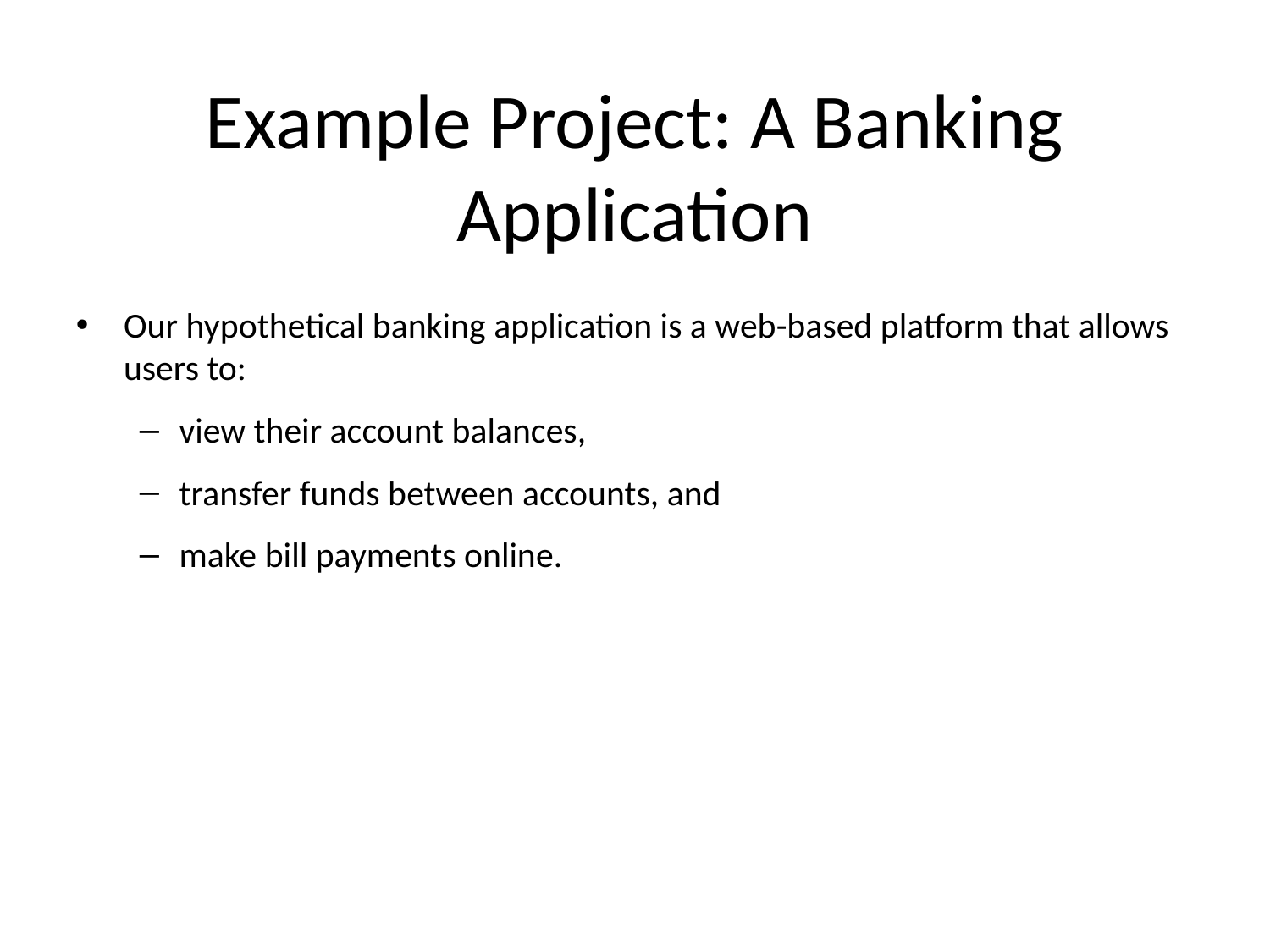

# Example Project: A Banking Application

Our hypothetical banking application is a web-based platform that allows users to:
view their account balances,
transfer funds between accounts, and
make bill payments online.